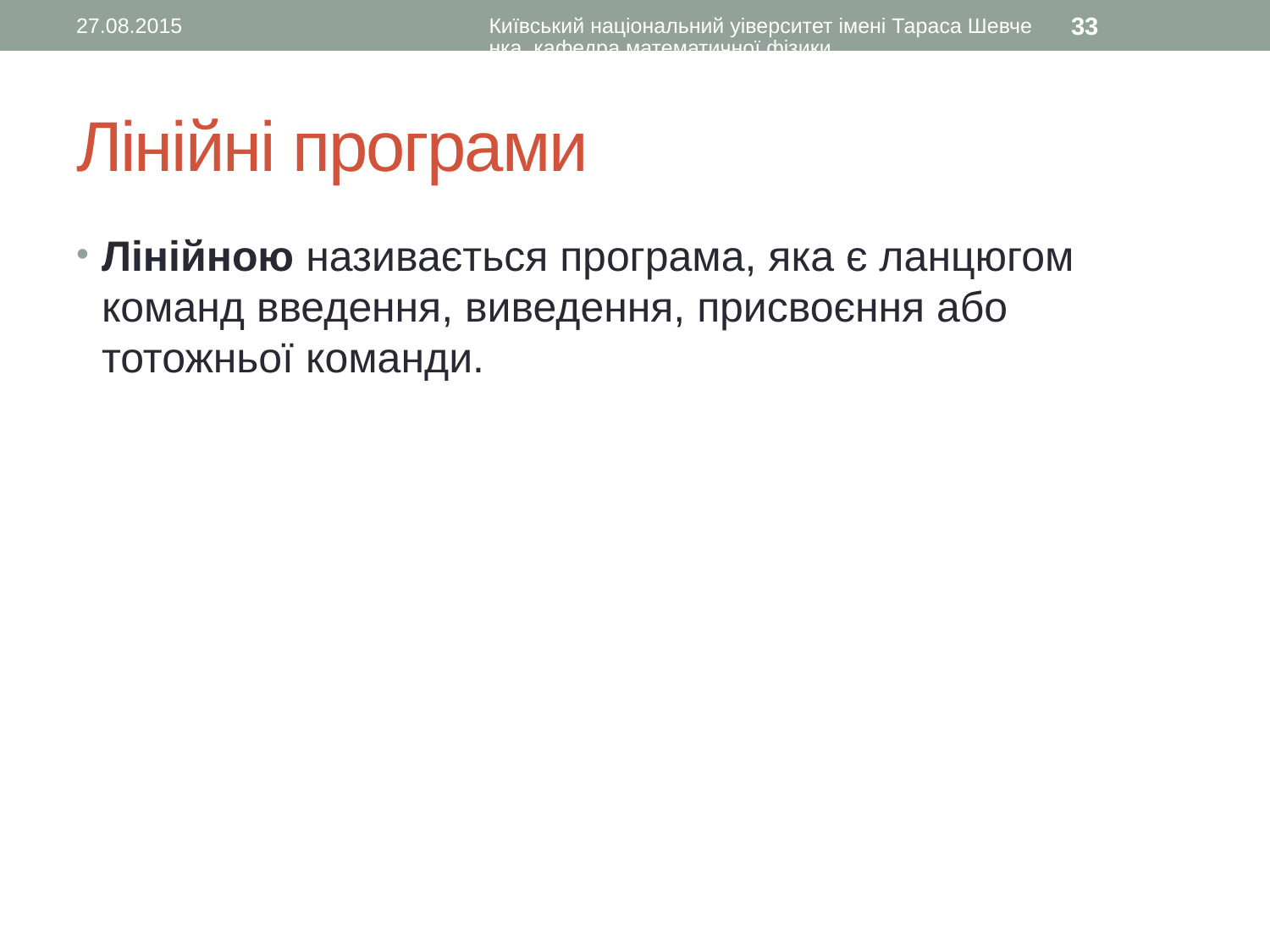

27.08.2015
Київський національний уіверситет імені Тараса Шевченка, кафедра математичної фізики
33
# Лінійні програми
Лінійною називається програма, яка є ланцюгом команд введення, виведення, присвоєння або тотожньої команди.